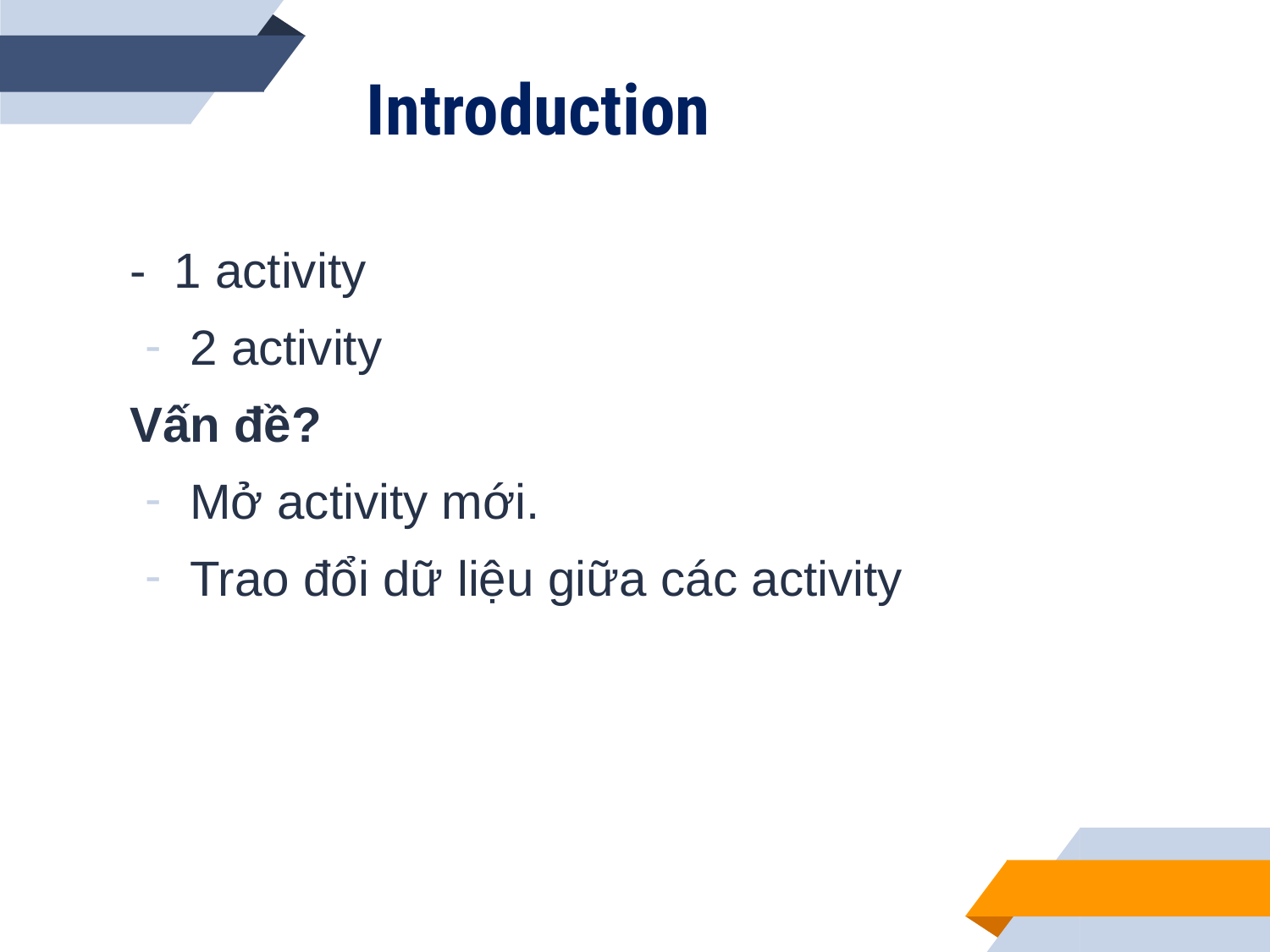

# Introduction
-  1 activity
2 activity
Vấn đề?
Mở activity mới.
Trao đổi dữ liệu giữa các activity